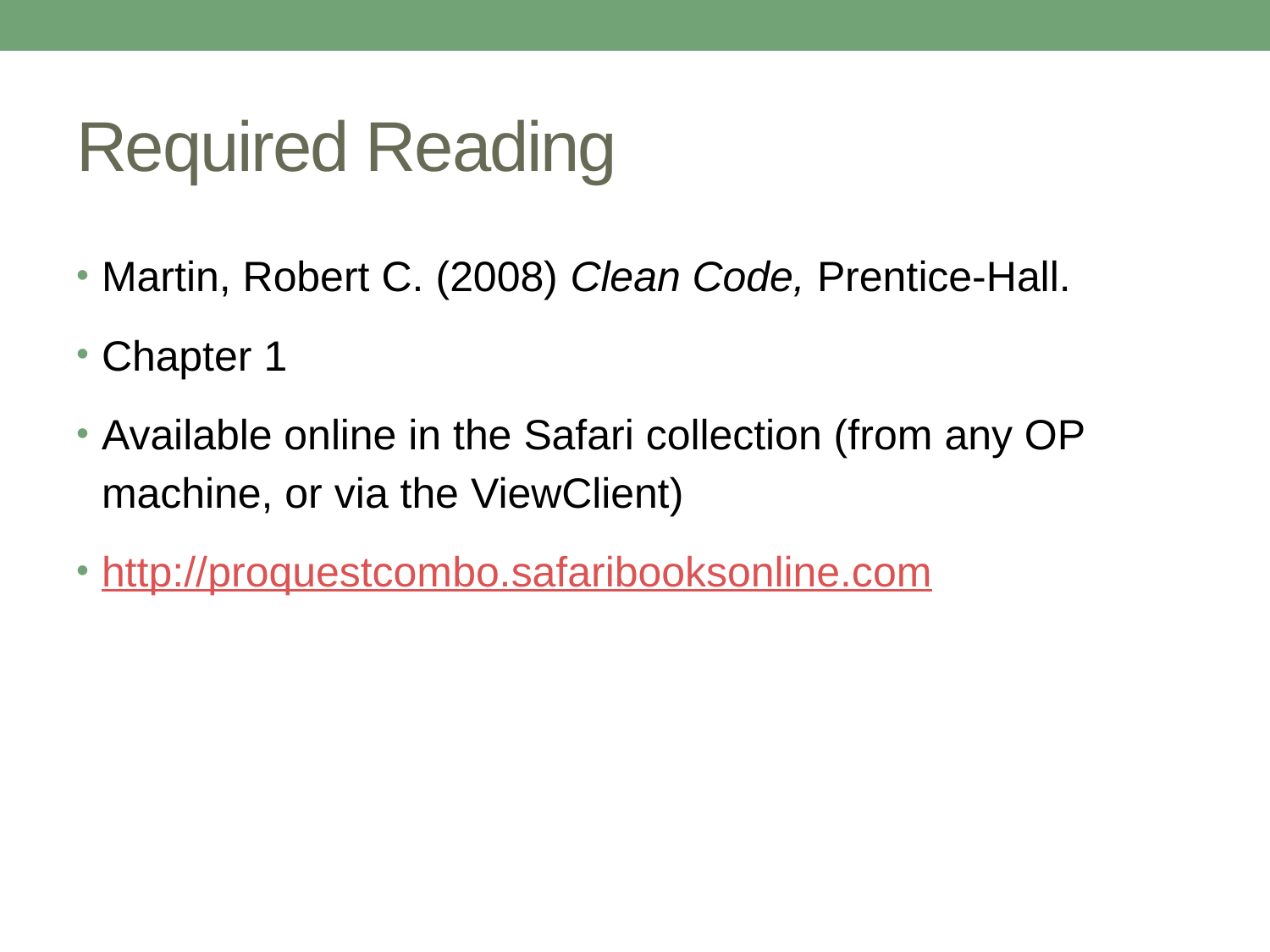

# Required Reading
Martin, Robert C. (2008) Clean Code, Prentice-Hall.
Chapter 1
Available online in the Safari collection (from any OP machine, or via the ViewClient)
http://proquestcombo.safaribooksonline.com